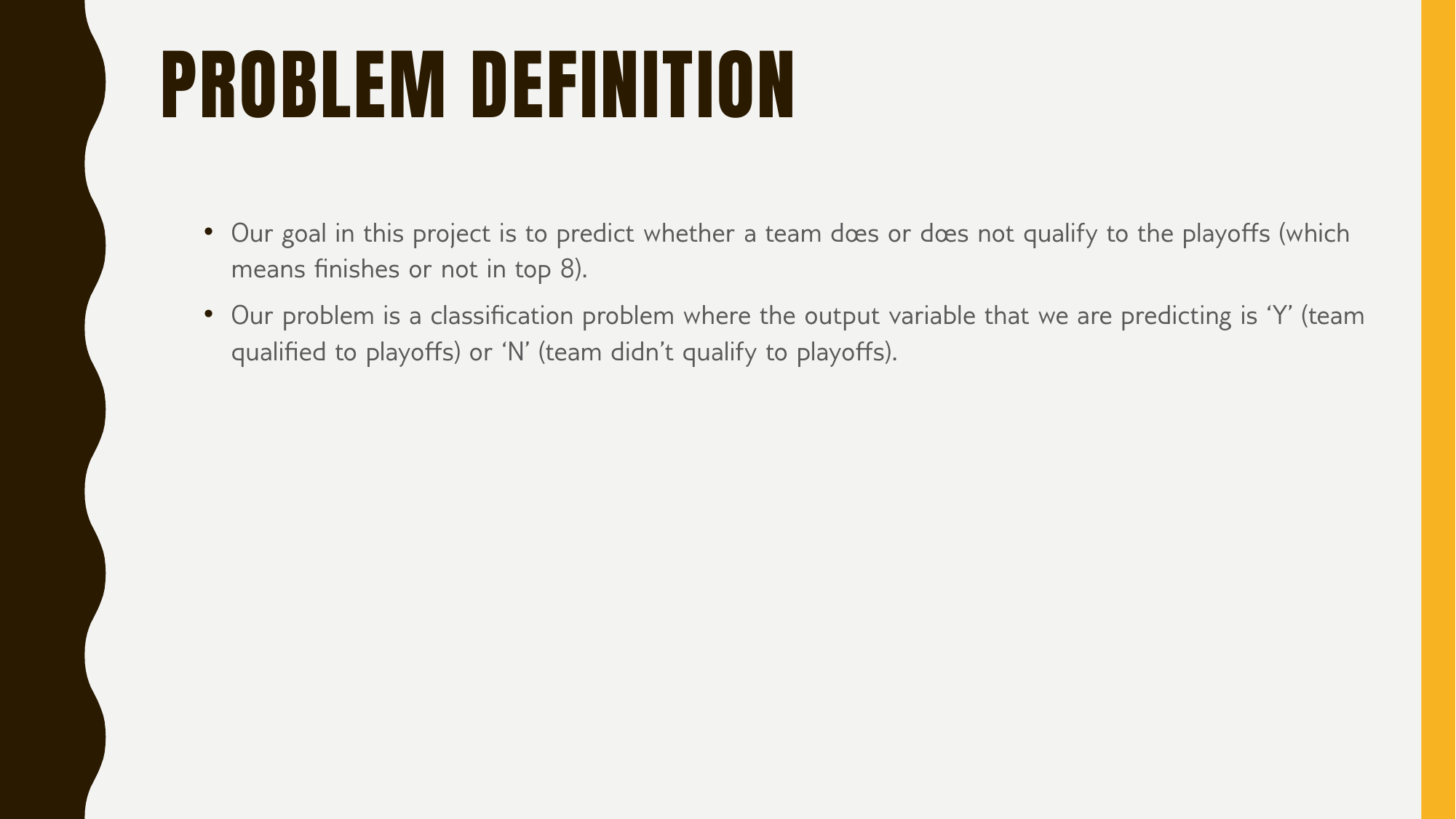

# Problem Definition
Our goal in this project is to predict whether a team does or does not qualify to the playoffs (which means finishes or not in top 8).
Our problem is a classification problem where the output variable that we are predicting is ‘Y’ (team qualified to playoffs) or ‘N’ (team didn’t qualify to playoffs).